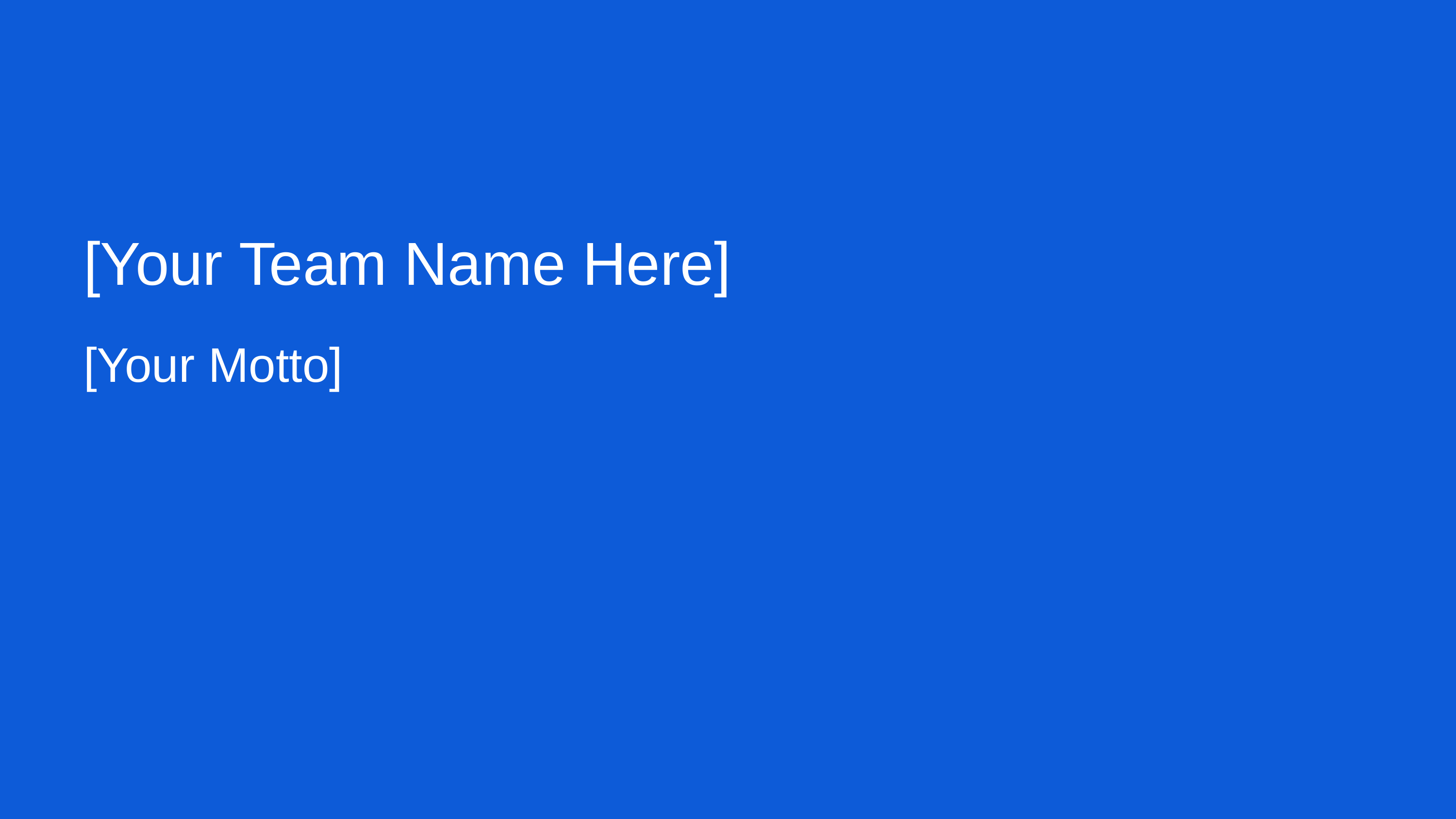

# [Your Team Name Here]

[Your Motto]